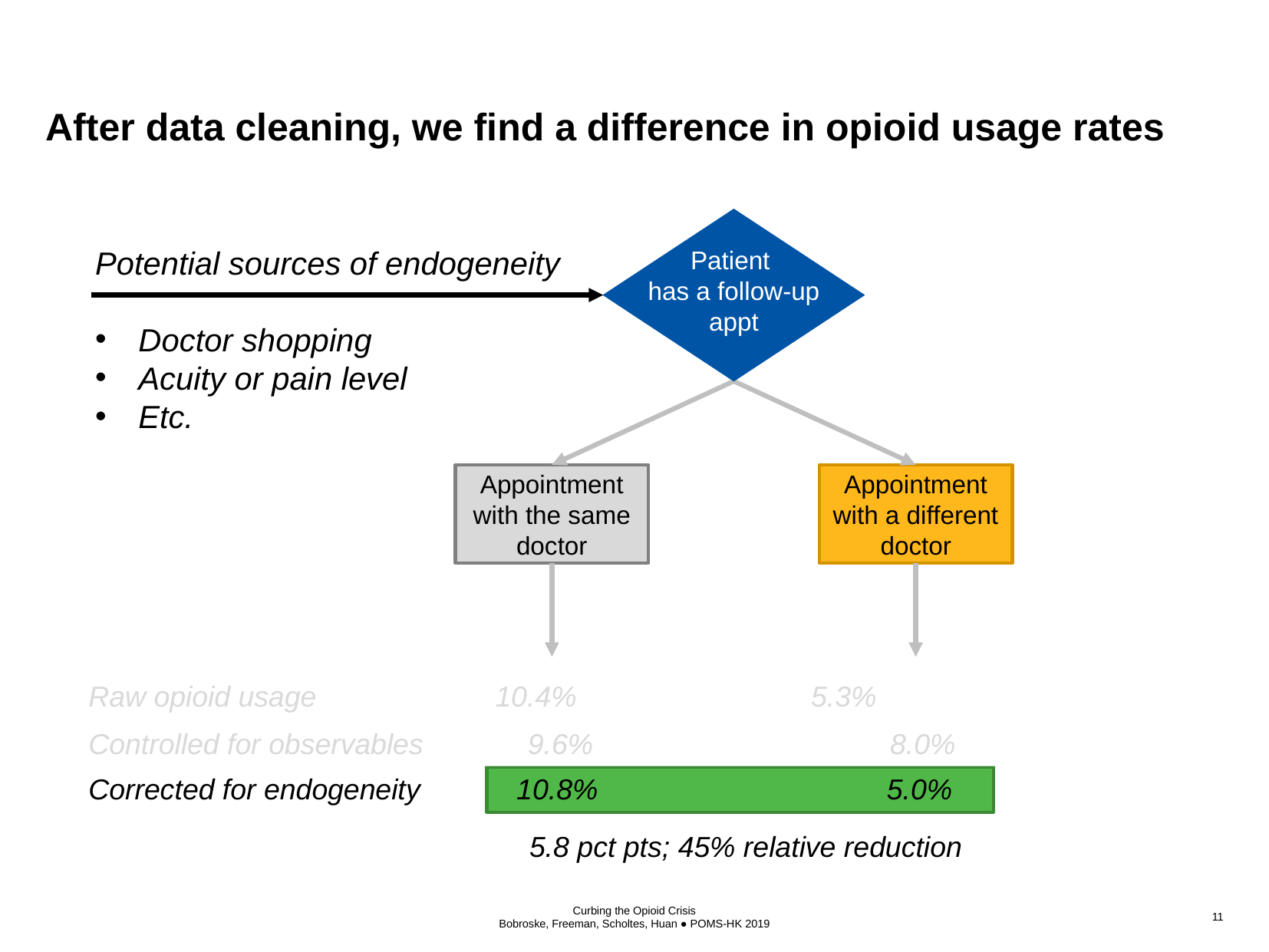

# After data cleaning, we find a difference in opioid usage rates

Patient
has a follow-up
appt
Potential sources of endogeneity

Doctor shopping
Acuity or pain level
Etc.
Appointment with the same doctor
Appointment with a different doctor
Raw opioid usage	                      10.4%		    5.3%
Raw opioid usage	                      10.4%		    5.3%
Controlled for observables             9.6%                                     8.0%
Controlled for observables             9.6%                                     8.0%
Corrected for endogeneity            10.8%                                    5.0%

5.8 pct pts; 45% relative reduction
Curbing the Opioid Crisis
Bobroske, Freeman, Scholtes, Huan ● POMS-HK 2019
11